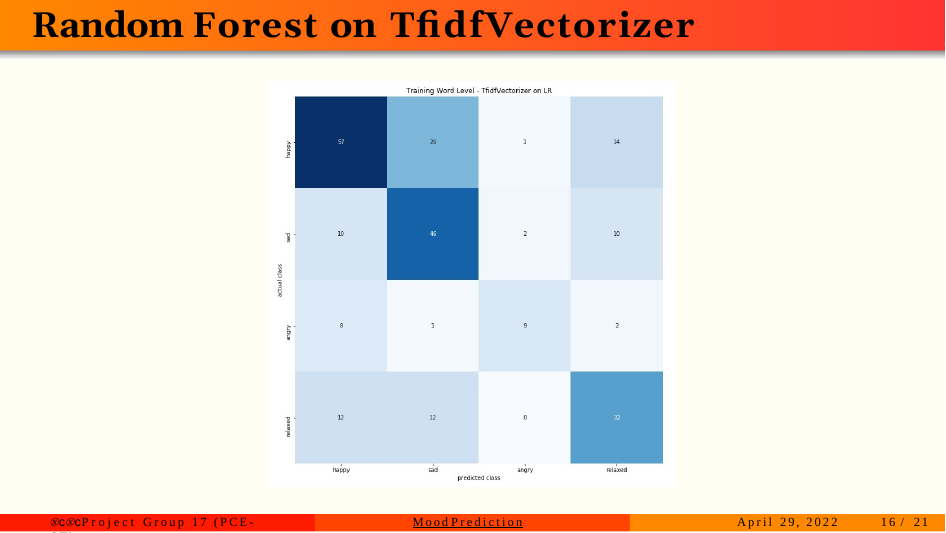

Random Forest on TfidfVectorizer

ⓍcⓍc Project Group 17 (PCE-CT)

Mood Prediction
April 29, 2022
16 / 21